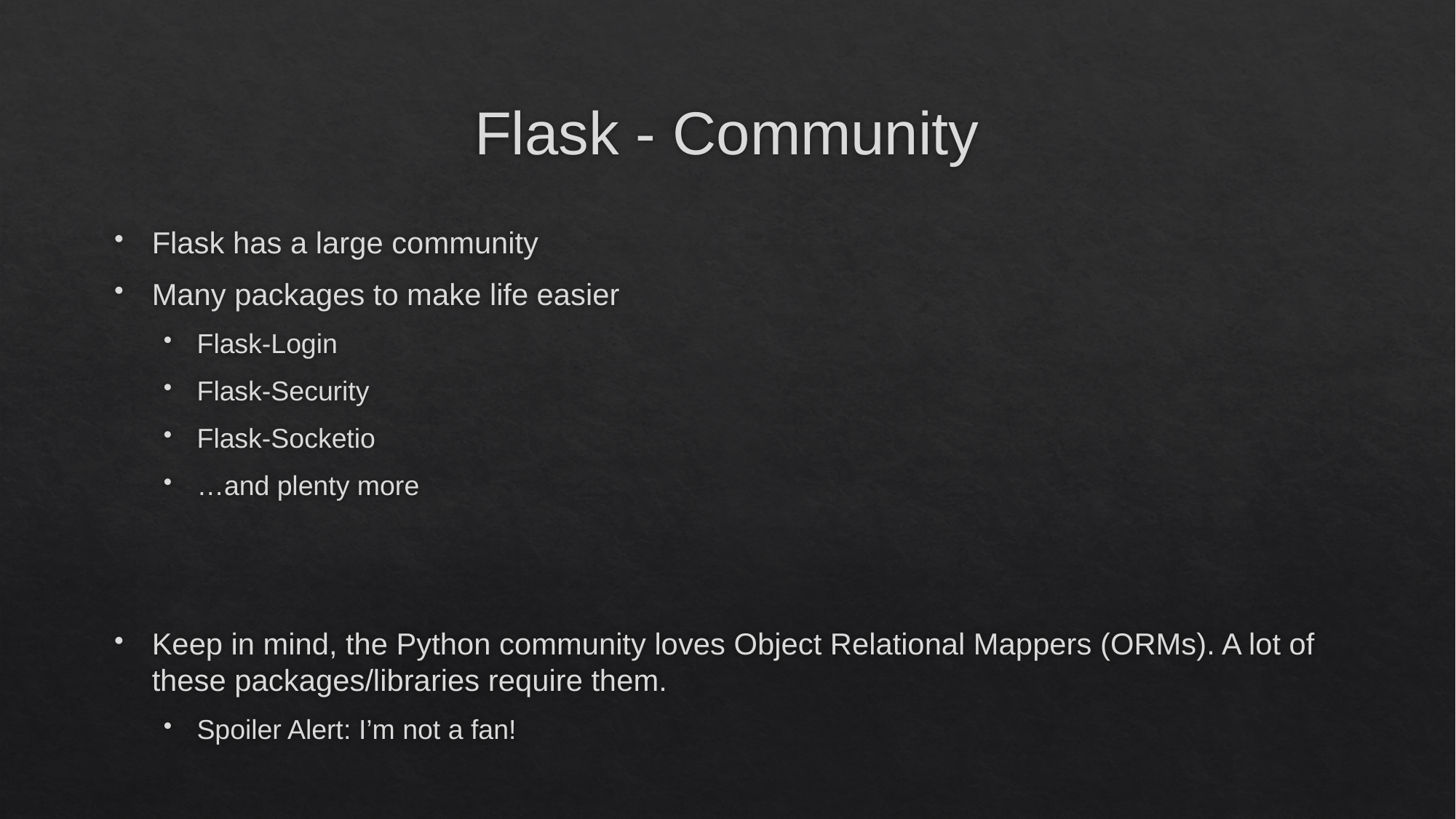

# Flask - Community
Flask has a large community
Many packages to make life easier
Flask-Login
Flask-Security
Flask-Socketio
…and plenty more

Keep in mind, the Python community loves Object Relational Mappers (ORMs). A lot of these packages/libraries require them.
Spoiler Alert: I’m not a fan!